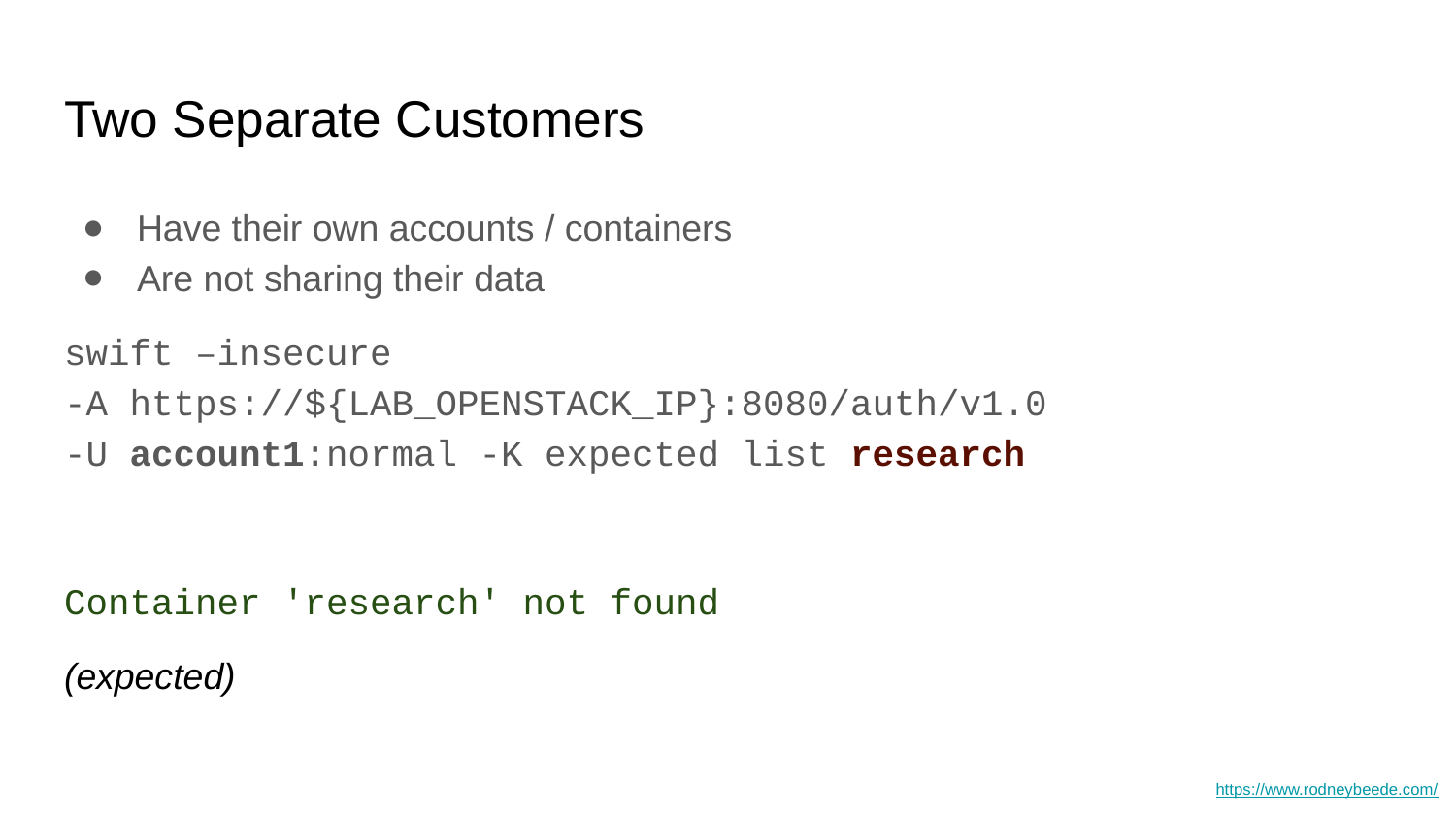

# Two Separate Customers
Have their own accounts / containers
Are not sharing their data
swift –insecure
-A https://${LAB_OPENSTACK_IP}:8080/auth/v1.0
-U account1:normal -K expected list research

Container 'research' not found
(expected)